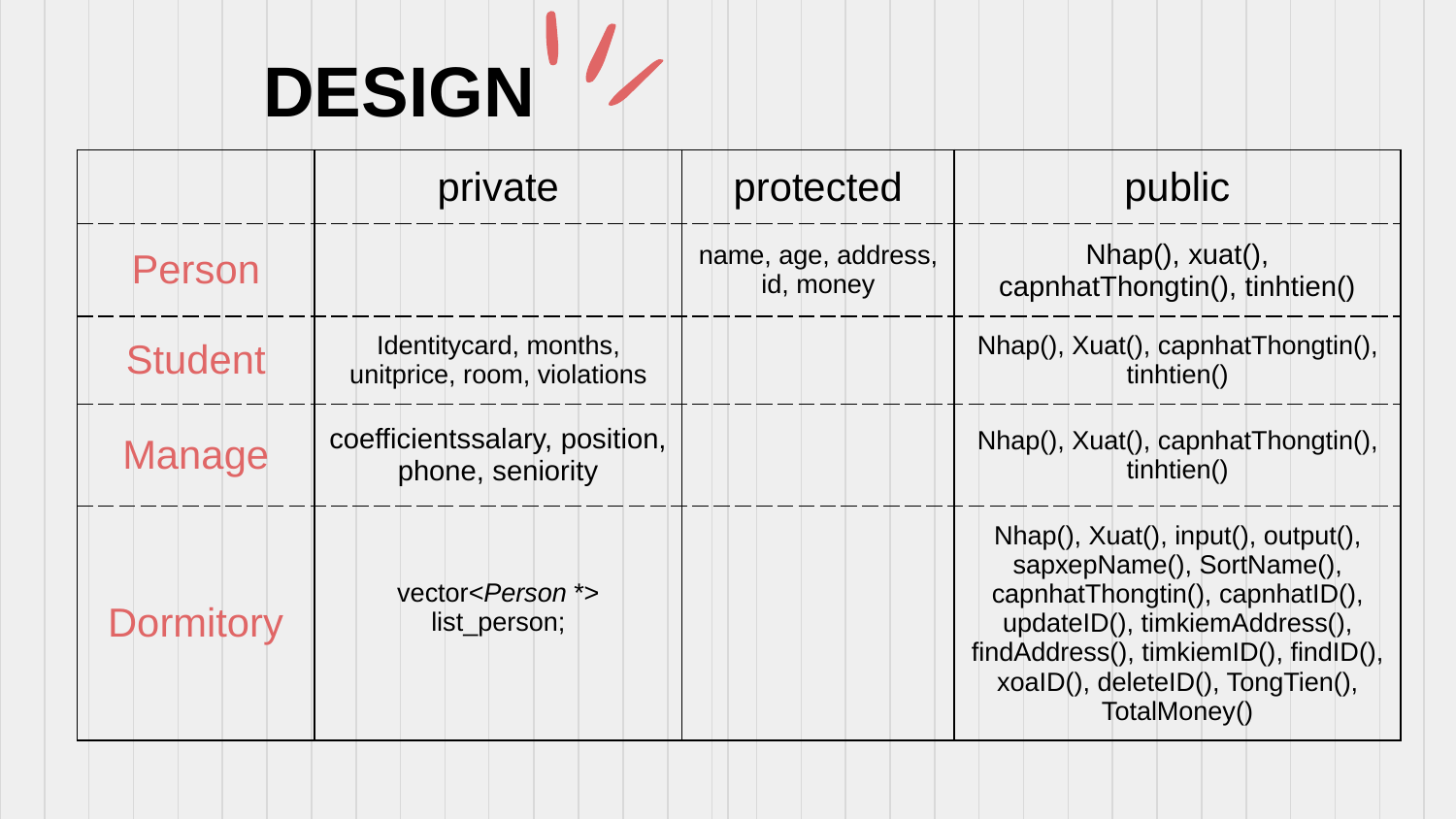

# DESIGN

|  | private | protected | public |
| --- | --- | --- | --- |
| Person |  | name, age, address, id, money | Nhap(), xuat(), capnhatThongtin(), tinhtien() |
| Student | Identitycard, months, unitprice, room, violations |  | Nhap(), Xuat(), capnhatThongtin(), tinhtien() |
| Manage | coefficientssalary, position, phone, seniority |  | Nhap(), Xuat(), capnhatThongtin(), tinhtien() |
| Dormitory | vector<Person \*> list\_person; |  | Nhap(), Xuat(), input(), output(), sapxepName(), SortName(), capnhatThongtin(), capnhatID(), updateID(), timkiemAddress(), findAddress(), timkiemID(), findID(), xoaID(), deleteID(), TongTien(), TotalMoney() |